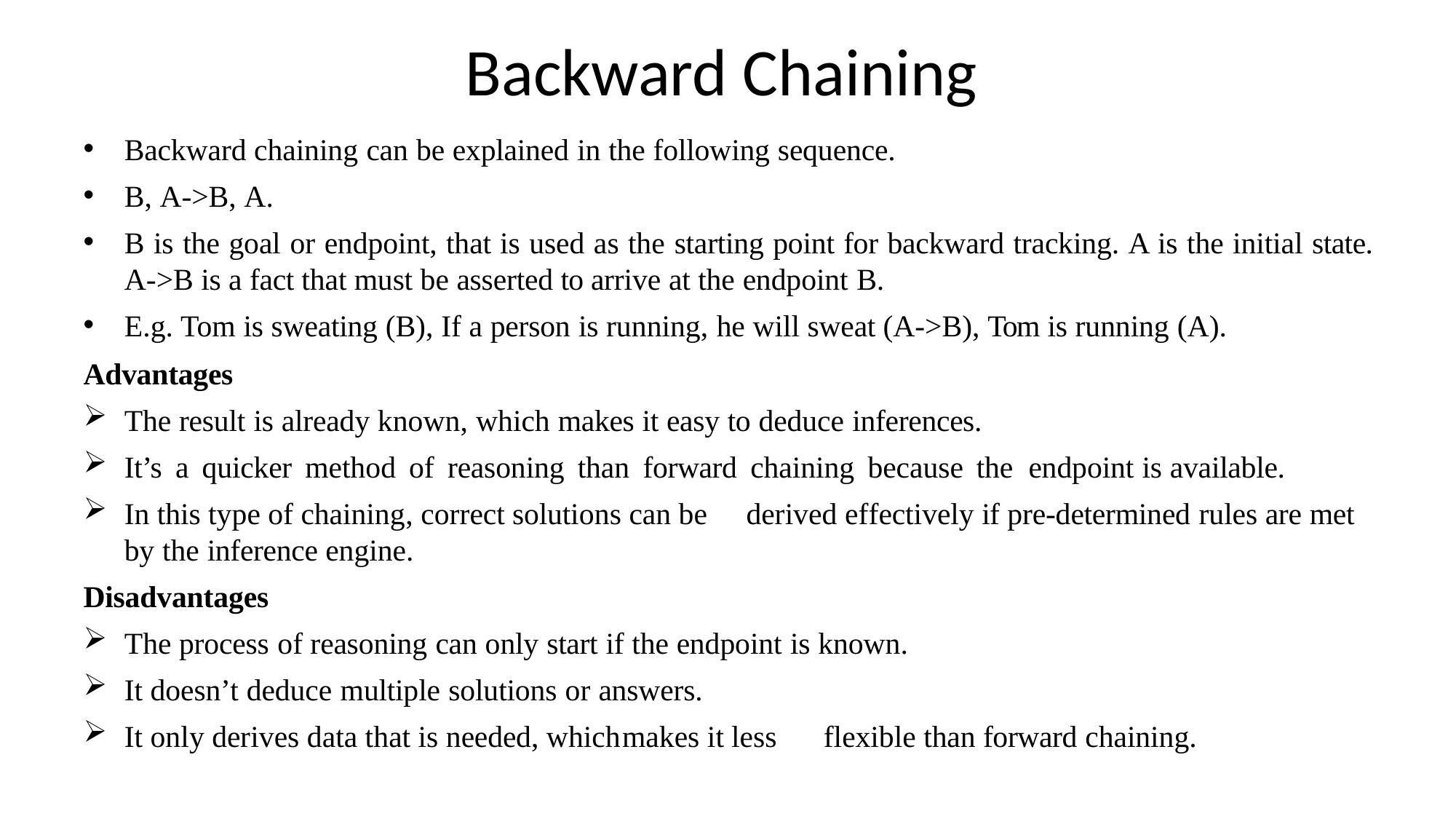

# Backward Chaining
Backward chaining can be explained in the following sequence.
B, A->B, A.
B is the goal or endpoint, that is used as the starting point for backward tracking. A is the initial state. A->B is a fact that must be asserted to arrive at the endpoint B.
E.g. Tom is sweating (B), If a person is running, he will sweat (A->B), Tom is running (A).
Advantages
The result is already known, which makes it easy to deduce inferences.
It’s a quicker method of reasoning than forward chaining because the  endpoint is available.
In this type of chaining, correct solutions can be	derived effectively if pre-determined rules are met by the inference engine.
Disadvantages
The process of reasoning can only start if the endpoint is known.
It doesn’t deduce multiple solutions or answers.
It only derives data that is needed, which	makes it less	flexible than forward chaining.